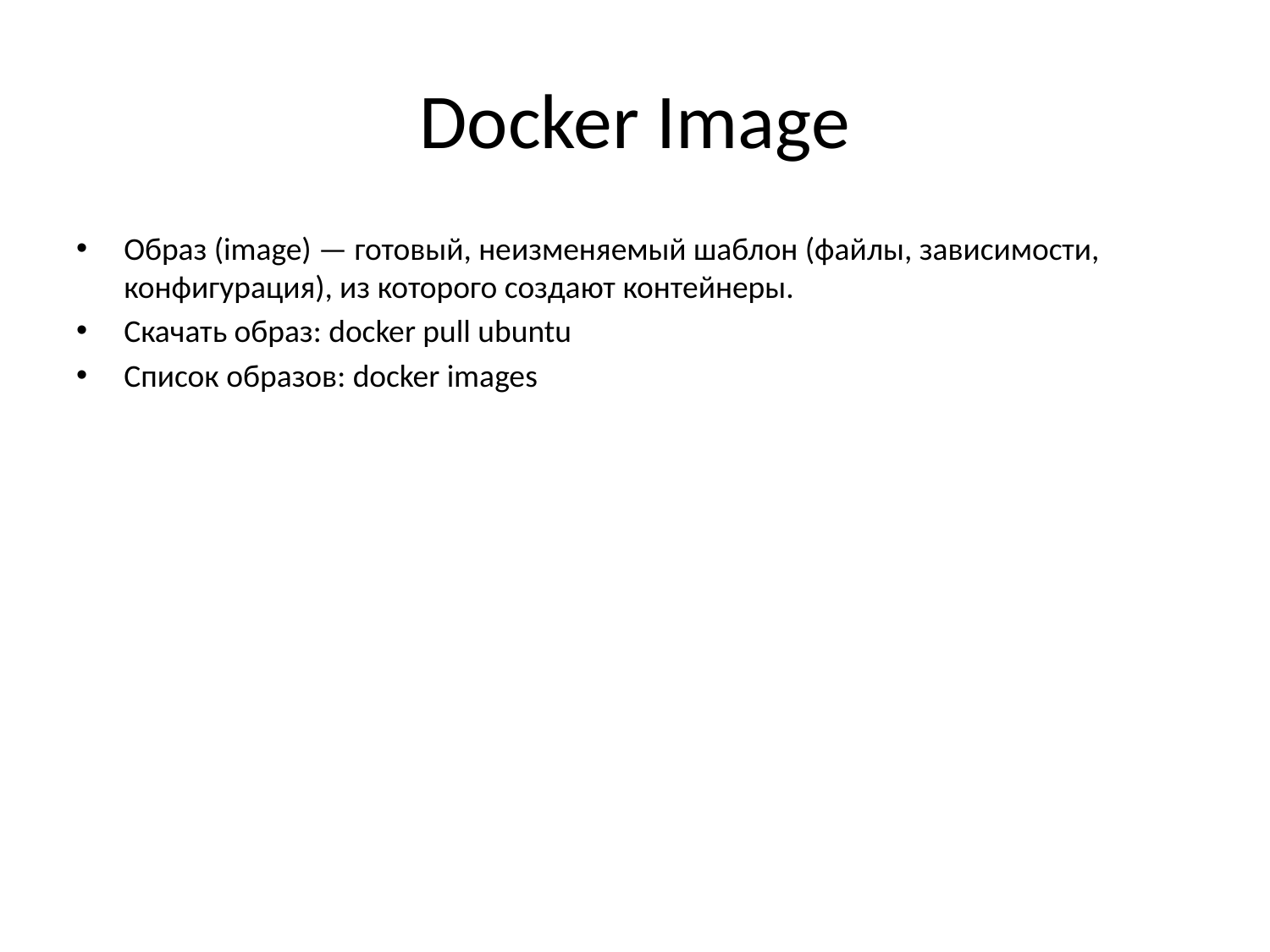

# Docker Image
Образ (image) — готовый, неизменяемый шаблон (файлы, зависимости, конфигурация), из которого создают контейнеры.
Скачать образ: docker pull ubuntu
Список образов: docker images